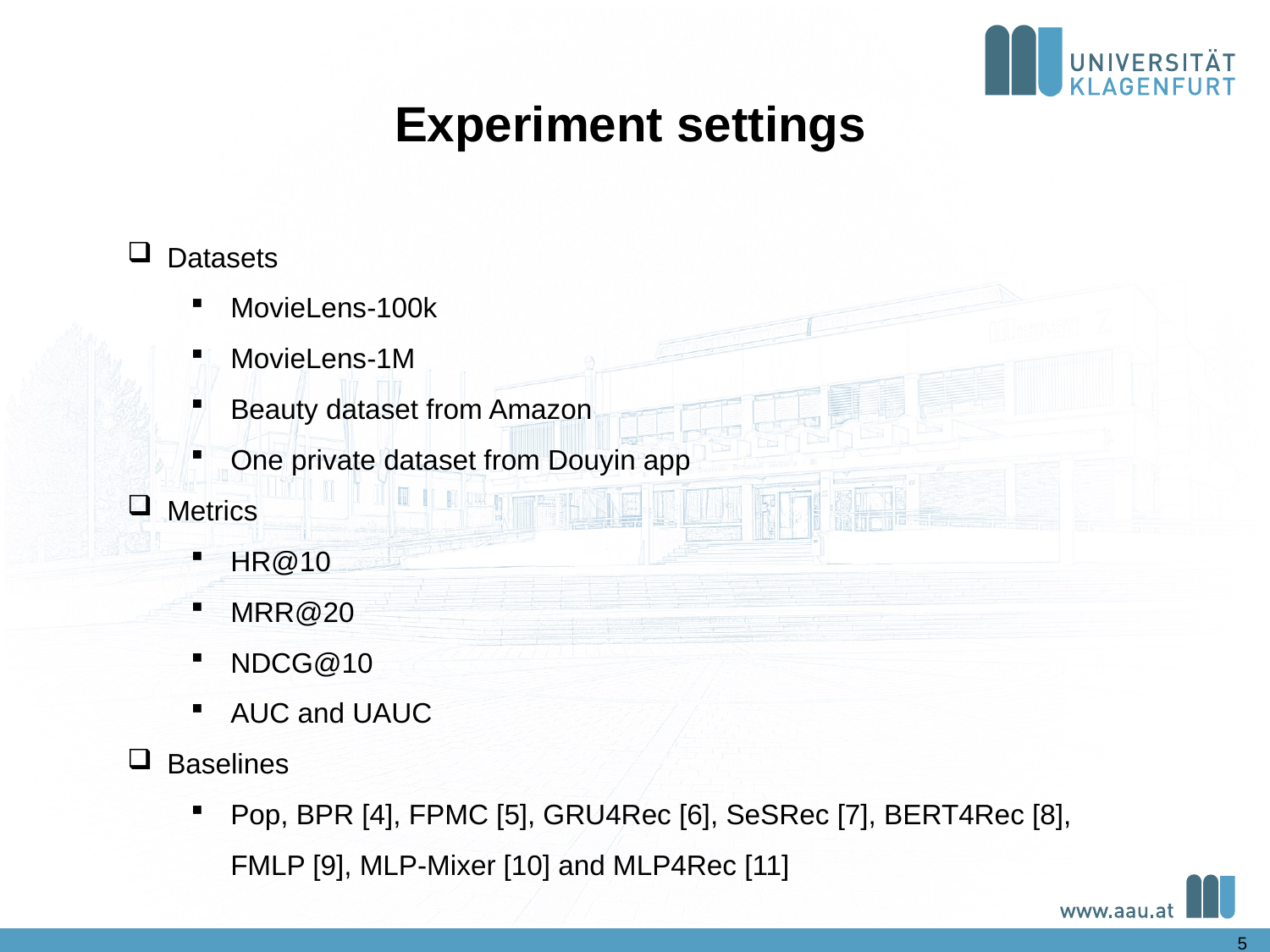

Experiment settings
Datasets
MovieLens-100k
MovieLens-1M
Beauty dataset from Amazon
One private dataset from Douyin app
Metrics
HR@10
MRR@20
NDCG@10
AUC and UAUC
Baselines
Pop, BPR [4], FPMC [5], GRU4Rec [6], SeSRec [7], BERT4Rec [8], FMLP [9], MLP-Mixer [10] and MLP4Rec [11]
5